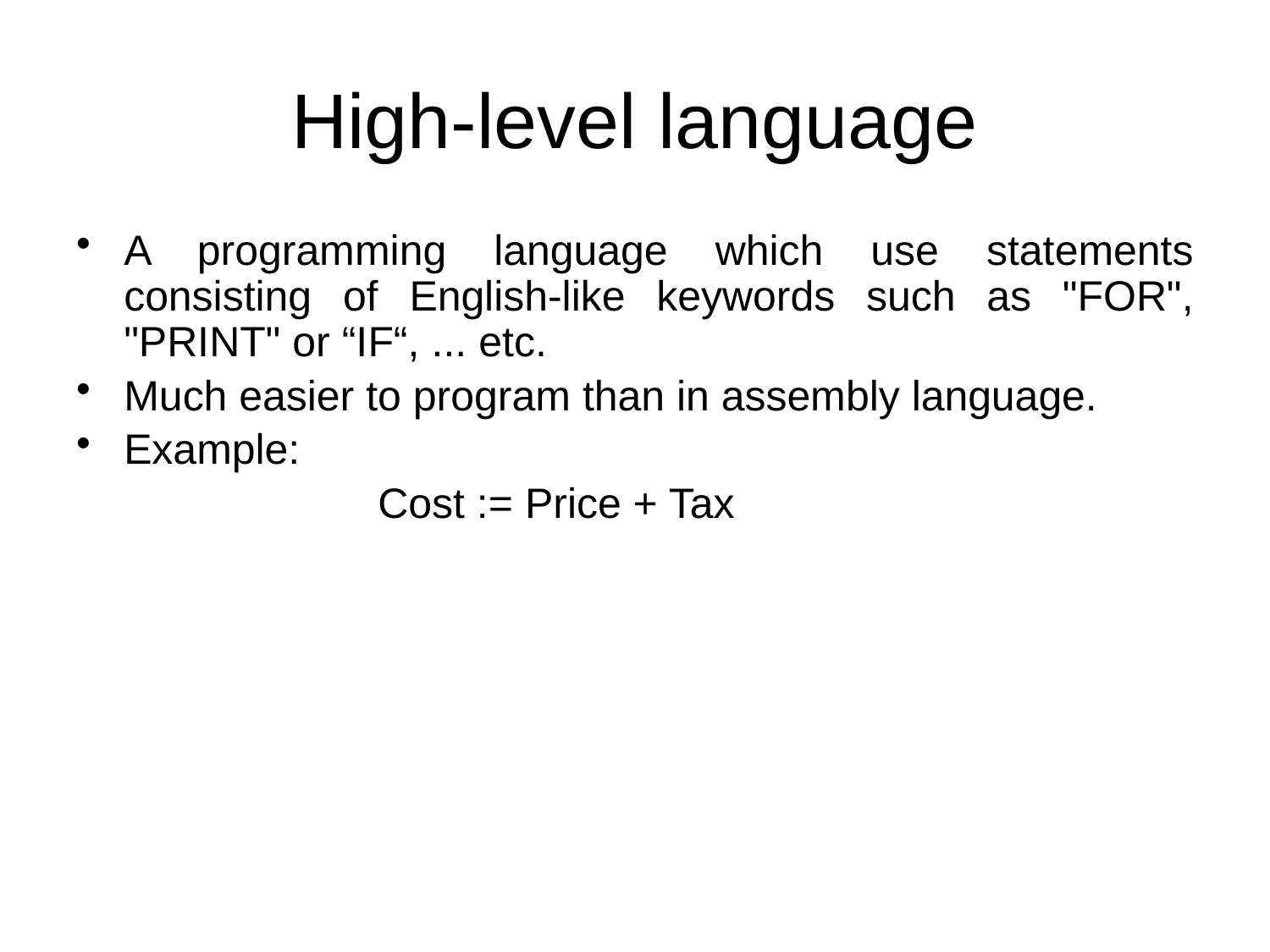

# High-level language
A programming language which use statements consisting of English-like keywords such as "FOR", "PRINT" or “IF“, ... etc.
Much easier to program than in assembly language.
Example:
			Cost := Price + Tax